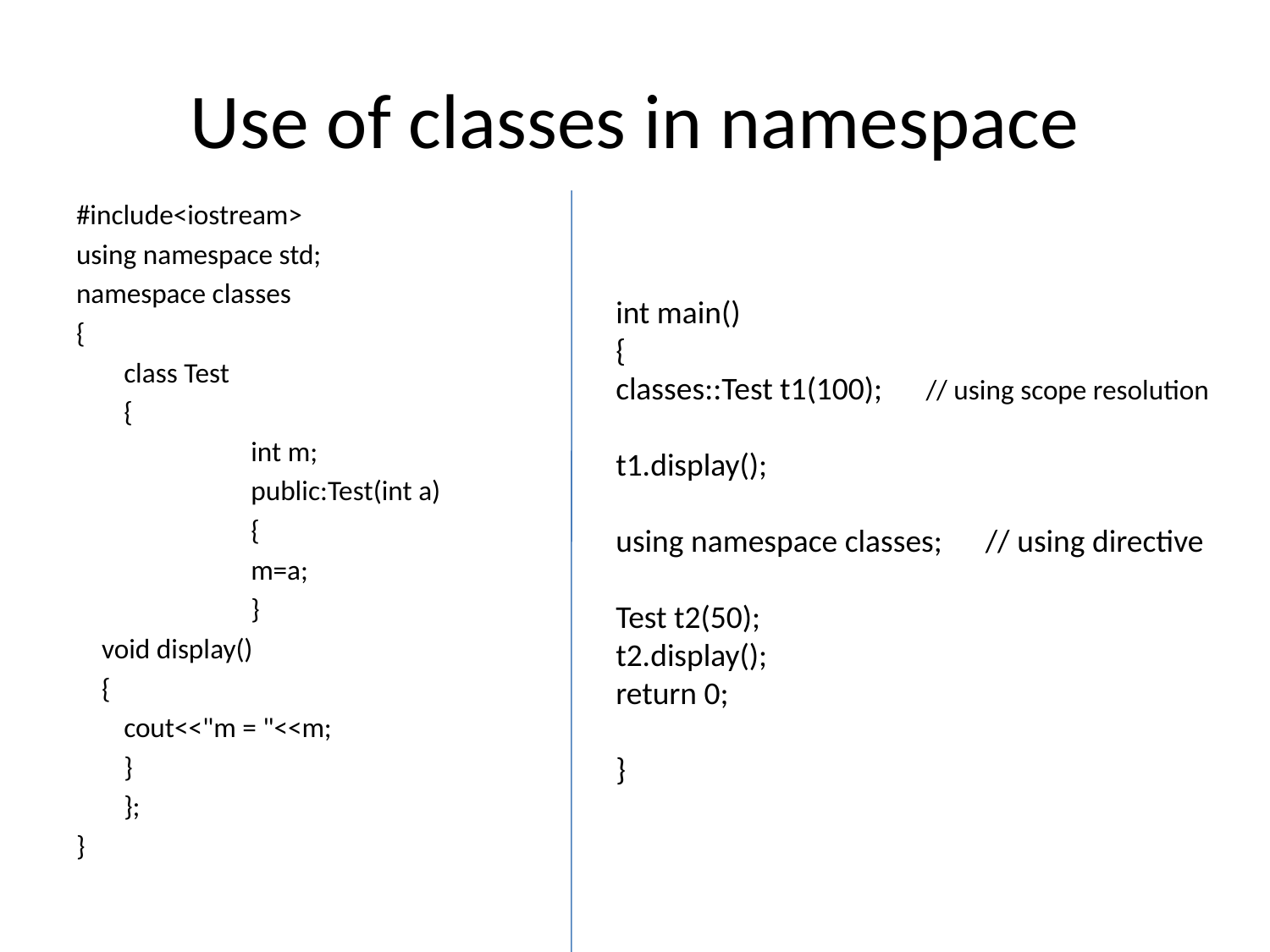

# Use of classes in namespace
#include<iostream>
using namespace std;
namespace classes
{
	class Test
	{
		int m;
		public:Test(int a)
		{
		m=a;
		}
    void display()
    {
    	cout<<"m = "<<m;
	}
	};
}

int main()
{
classes::Test t1(100);      // using scope resolution

t1.display();

using namespace classes;      // using directive

Test t2(50);
t2.display();
return 0;

}